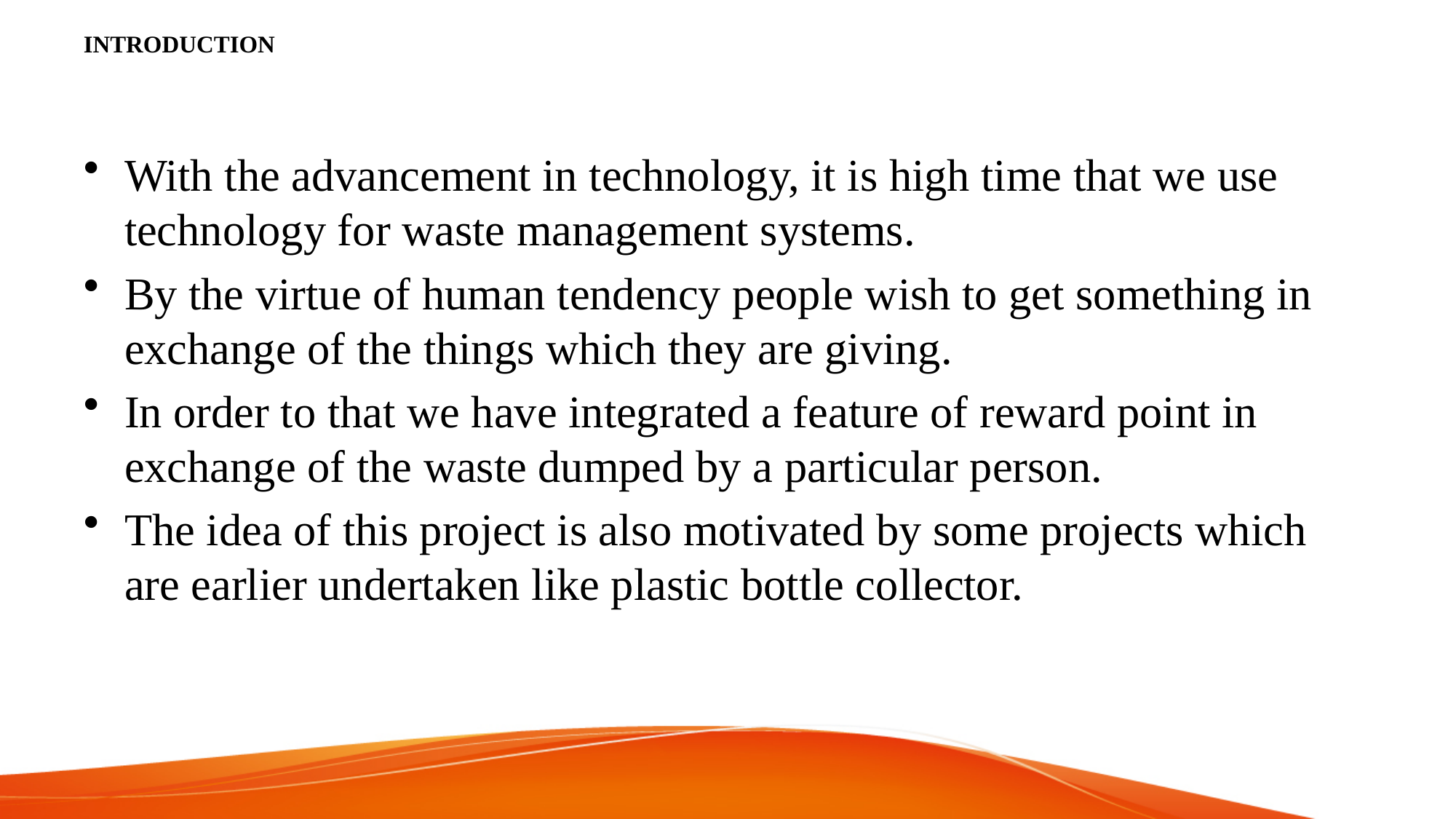

# INTRODUCTION
With the advancement in technology, it is high time that we use technology for waste management systems.
By the virtue of human tendency people wish to get something in exchange of the things which they are giving.
In order to that we have integrated a feature of reward point in exchange of the waste dumped by a particular person.
The idea of this project is also motivated by some projects which are earlier undertaken like plastic bottle collector.